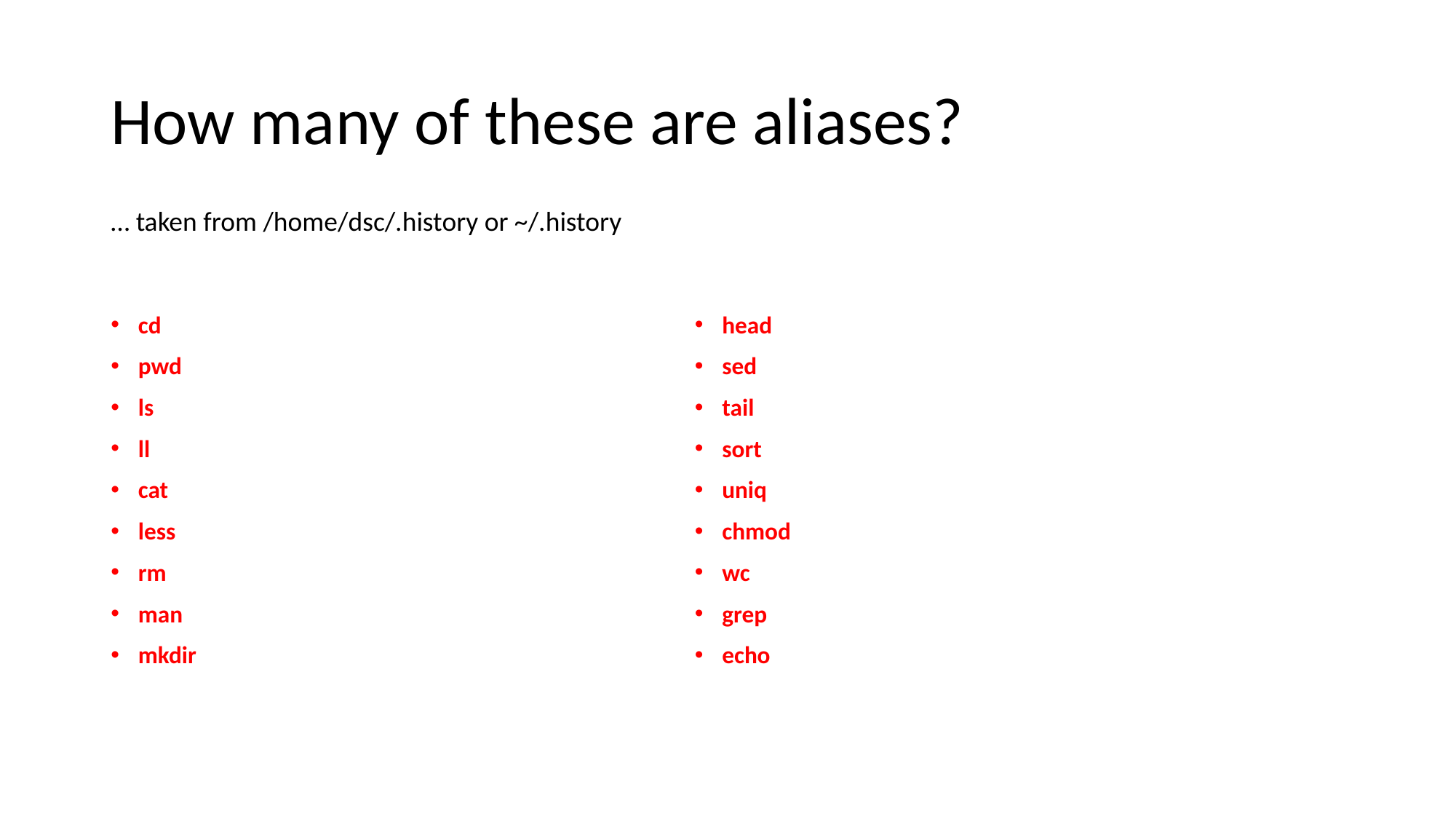

# How many of these are aliases?
… taken from /home/dsc/.history or ~/.history
cd
pwd
ls
ll
cat
less
rm
man
mkdir
head
sed
tail
sort
uniq
chmod
wc
grep
echo